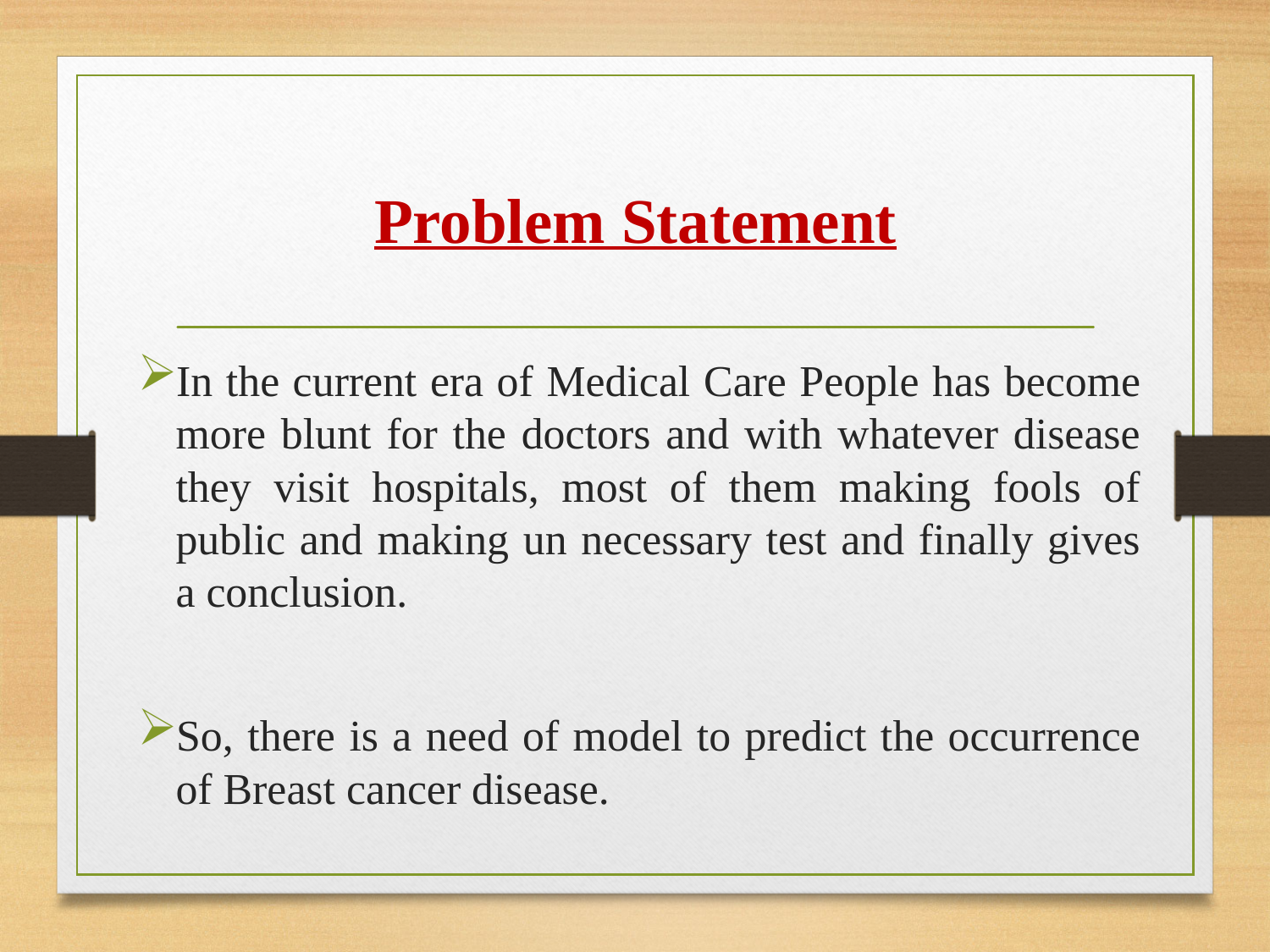

# Problem Statement
In the current era of Medical Care People has become more blunt for the doctors and with whatever disease they visit hospitals, most of them making fools of public and making un necessary test and finally gives a conclusion.

So, there is a need of model to predict the occurrence of Breast cancer disease.